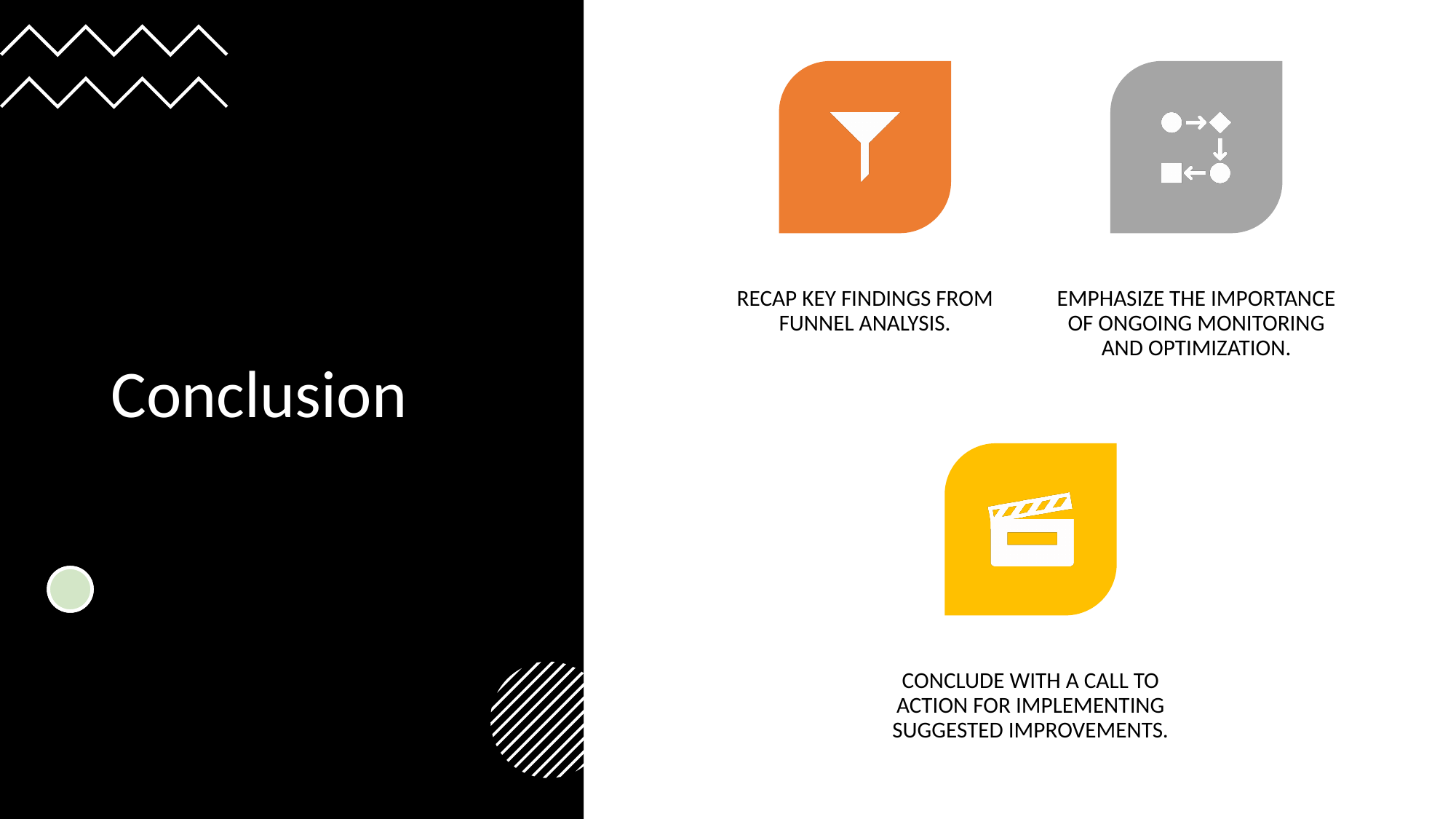

Recap key findings from funnel analysis.
Emphasize the importance of ongoing monitoring and optimization.
Conclude with a call to action for implementing suggested improvements.
# Conclusion